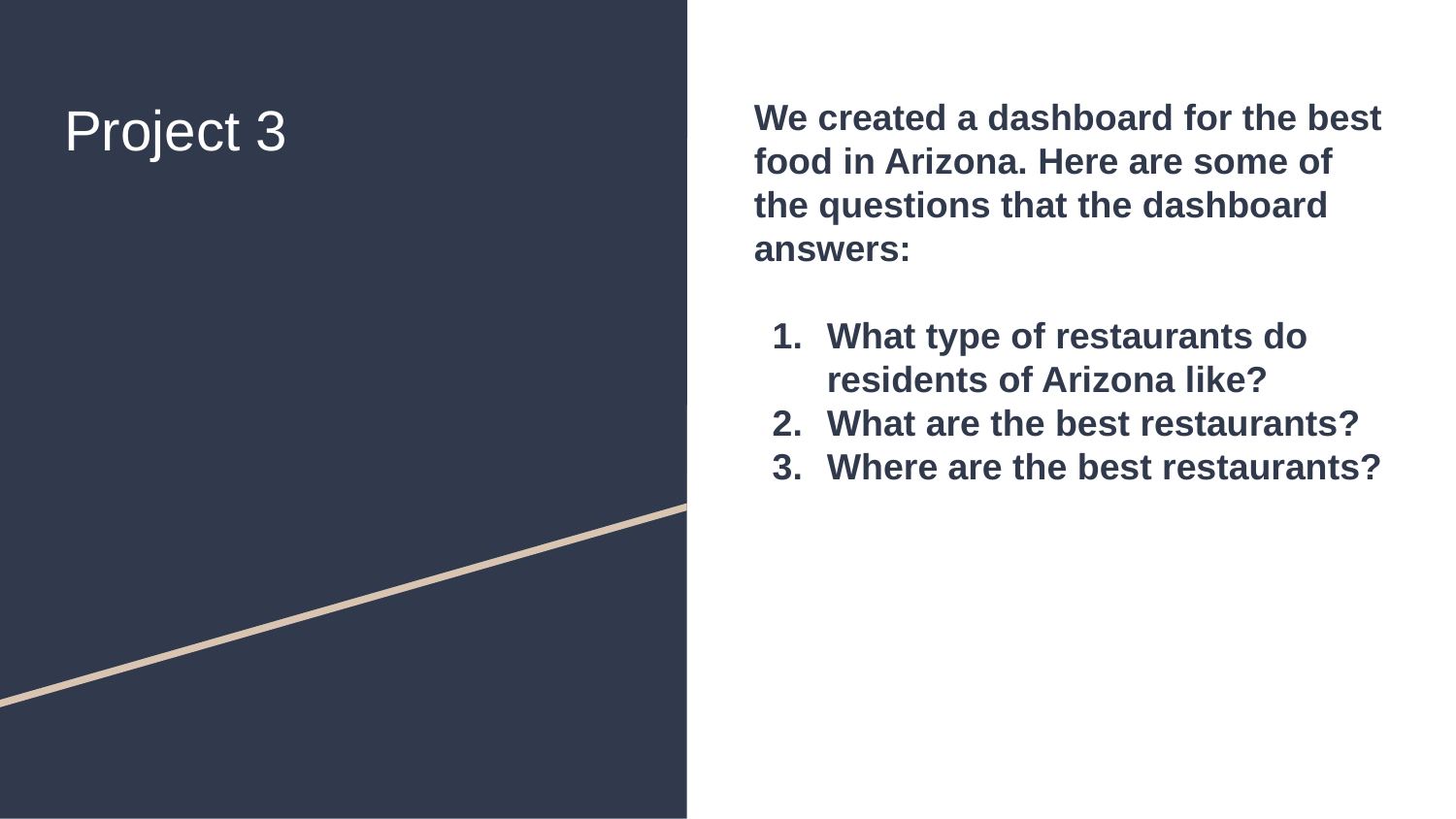

# Project 3

We created a dashboard for the best food in Arizona. Here are some of the questions that the dashboard answers:

What type of restaurants do residents of Arizona like?
What are the best restaurants?
Where are the best restaurants?